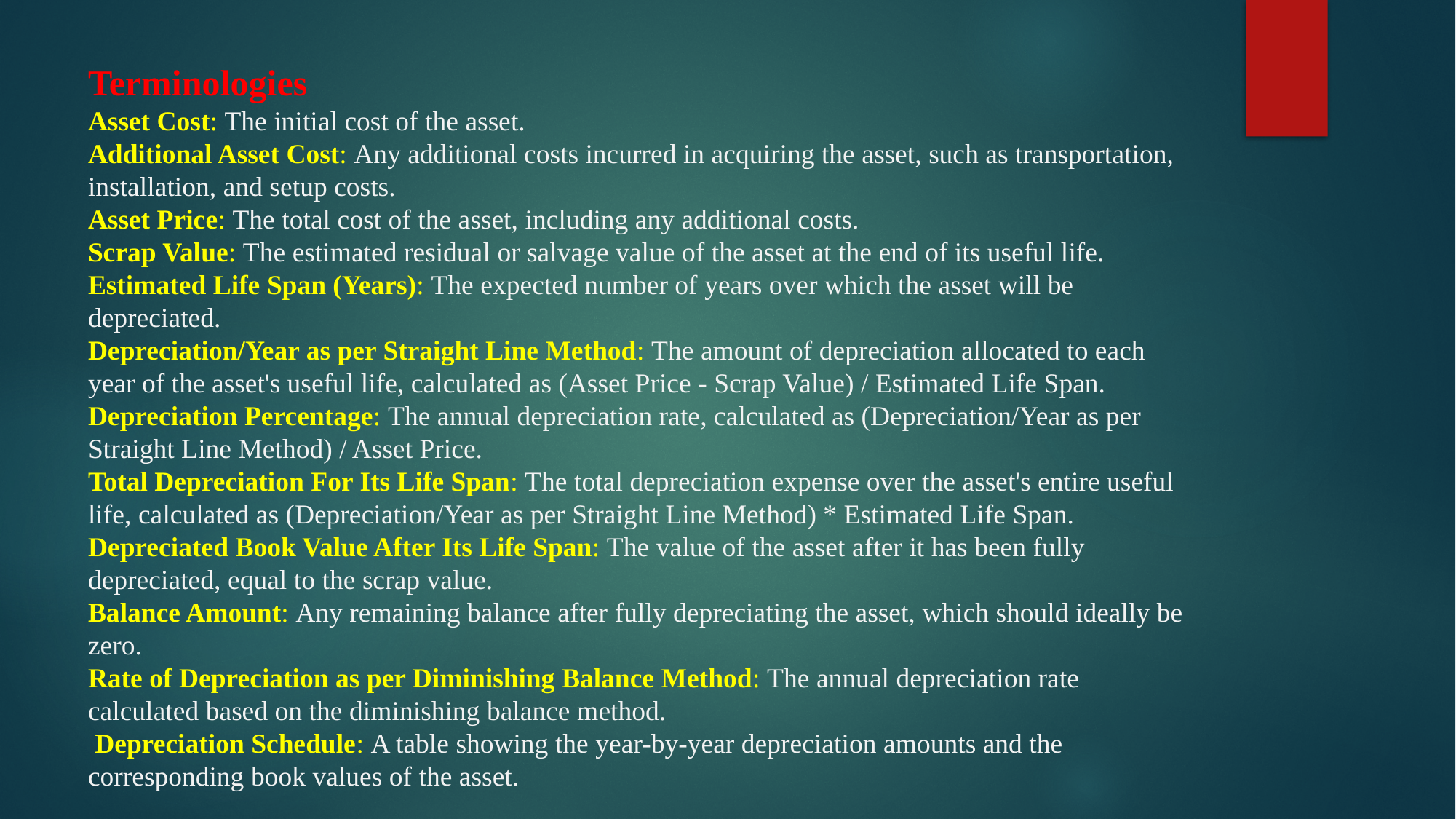

# Terminologies Asset Cost: The initial cost of the asset. Additional Asset Cost: Any additional costs incurred in acquiring the asset, such as transportation, installation, and setup costs. Asset Price: The total cost of the asset, including any additional costs. Scrap Value: The estimated residual or salvage value of the asset at the end of its useful life. Estimated Life Span (Years): The expected number of years over which the asset will be depreciated. Depreciation/Year as per Straight Line Method: The amount of depreciation allocated to each year of the asset's useful life, calculated as (Asset Price - Scrap Value) / Estimated Life Span. Depreciation Percentage: The annual depreciation rate, calculated as (Depreciation/Year as per Straight Line Method) / Asset Price. Total Depreciation For Its Life Span: The total depreciation expense over the asset's entire useful life, calculated as (Depreciation/Year as per Straight Line Method) * Estimated Life Span. Depreciated Book Value After Its Life Span: The value of the asset after it has been fully depreciated, equal to the scrap value. Balance Amount: Any remaining balance after fully depreciating the asset, which should ideally be zero. Rate of Depreciation as per Diminishing Balance Method: The annual depreciation rate calculated based on the diminishing balance method. Depreciation Schedule: A table showing the year-by-year depreciation amounts and the corresponding book values of the asset.